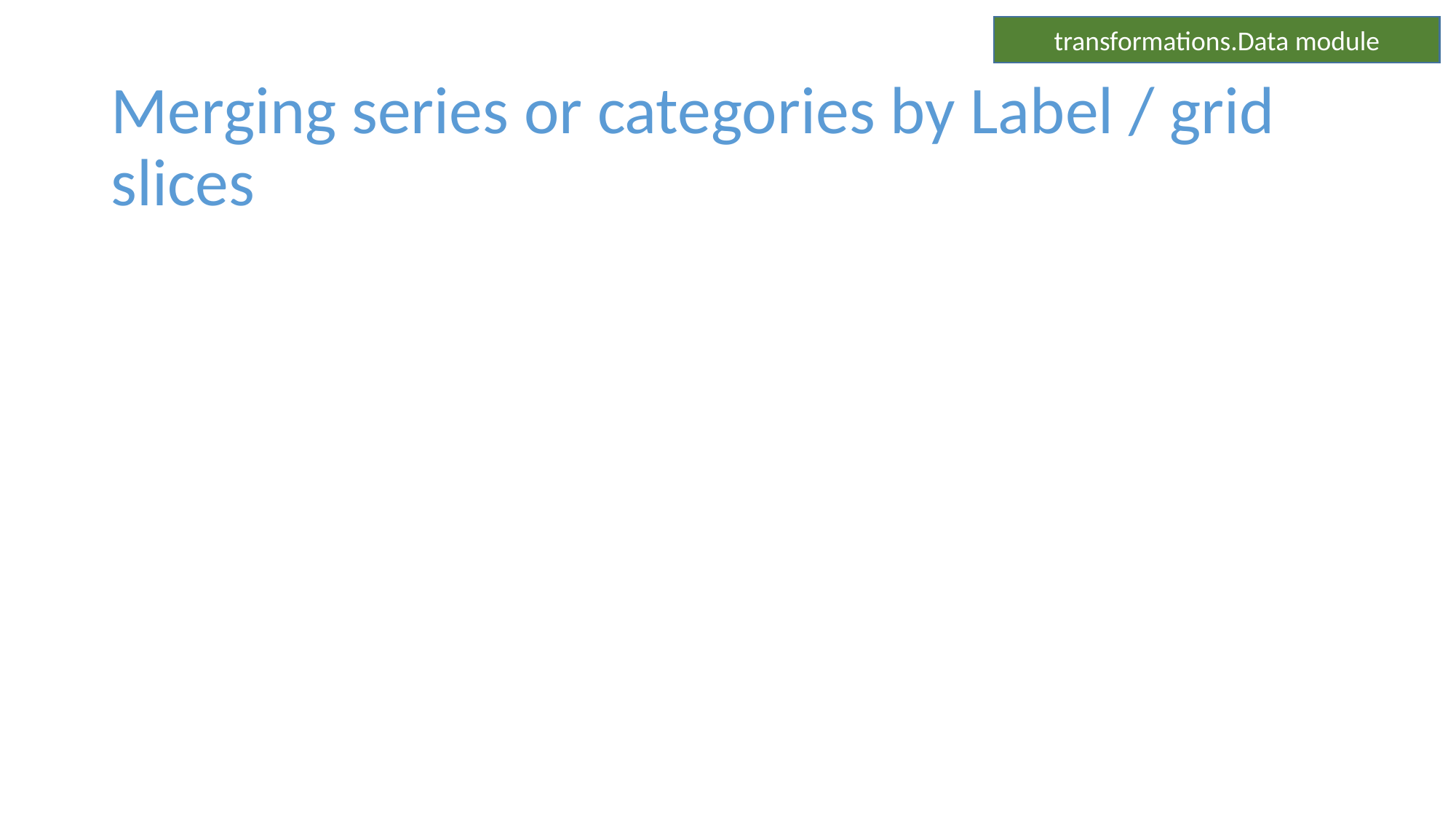

transformations.Data module
# Merging series or categories by Label / grid slices